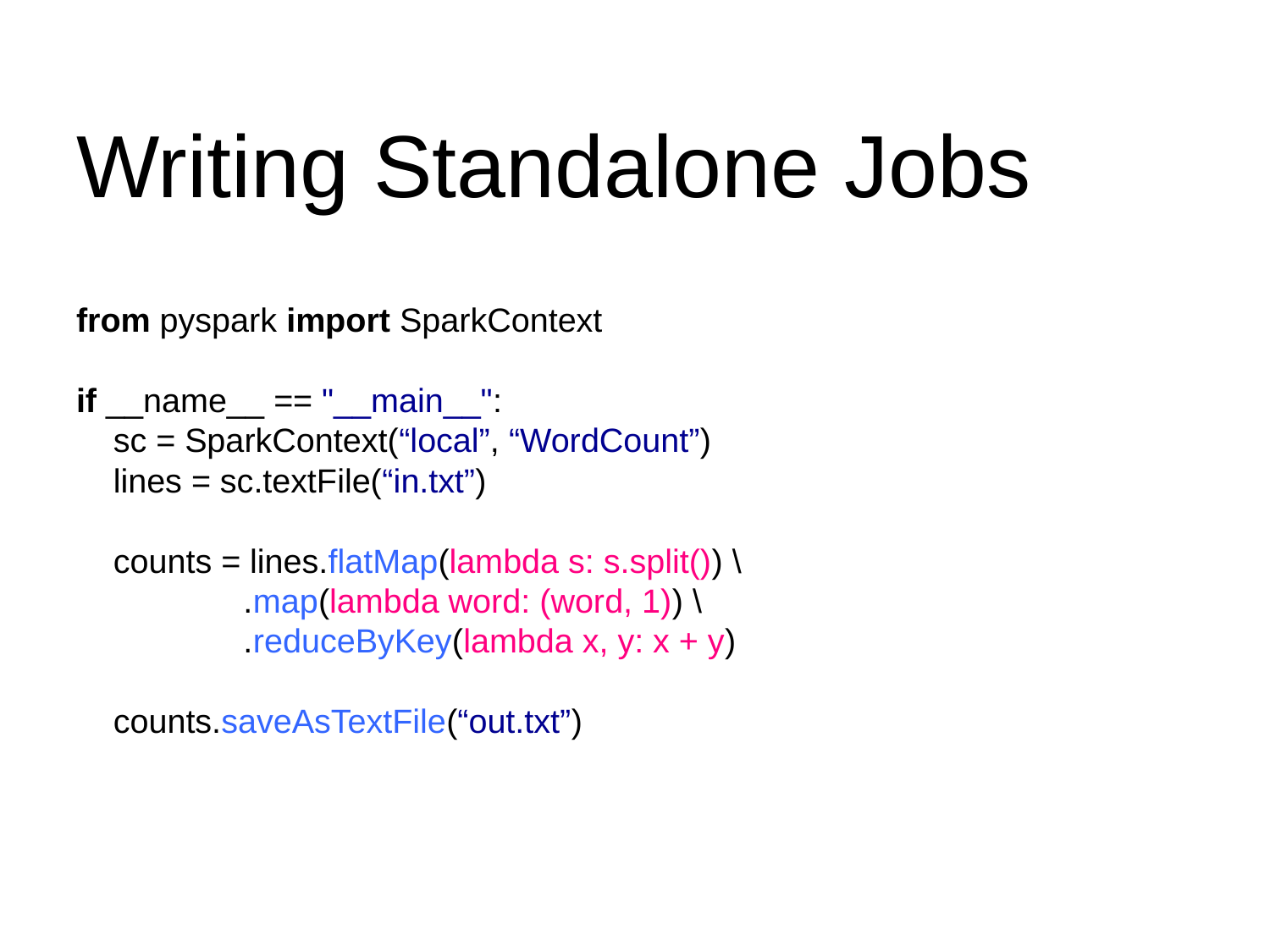

# Writing Standalone Jobs
from pyspark import SparkContext

if __name__ == "__main__":
    sc = SparkContext(“local”, “WordCount”)
    lines = sc.textFile(“in.txt”)
    counts = lines.flatMap(lambda s: s.split()) \
                  .map(lambda word: (word, 1)) \
                  .reduceByKey(lambda x, y: x + y)
    counts.saveAsTextFile(“out.txt”)